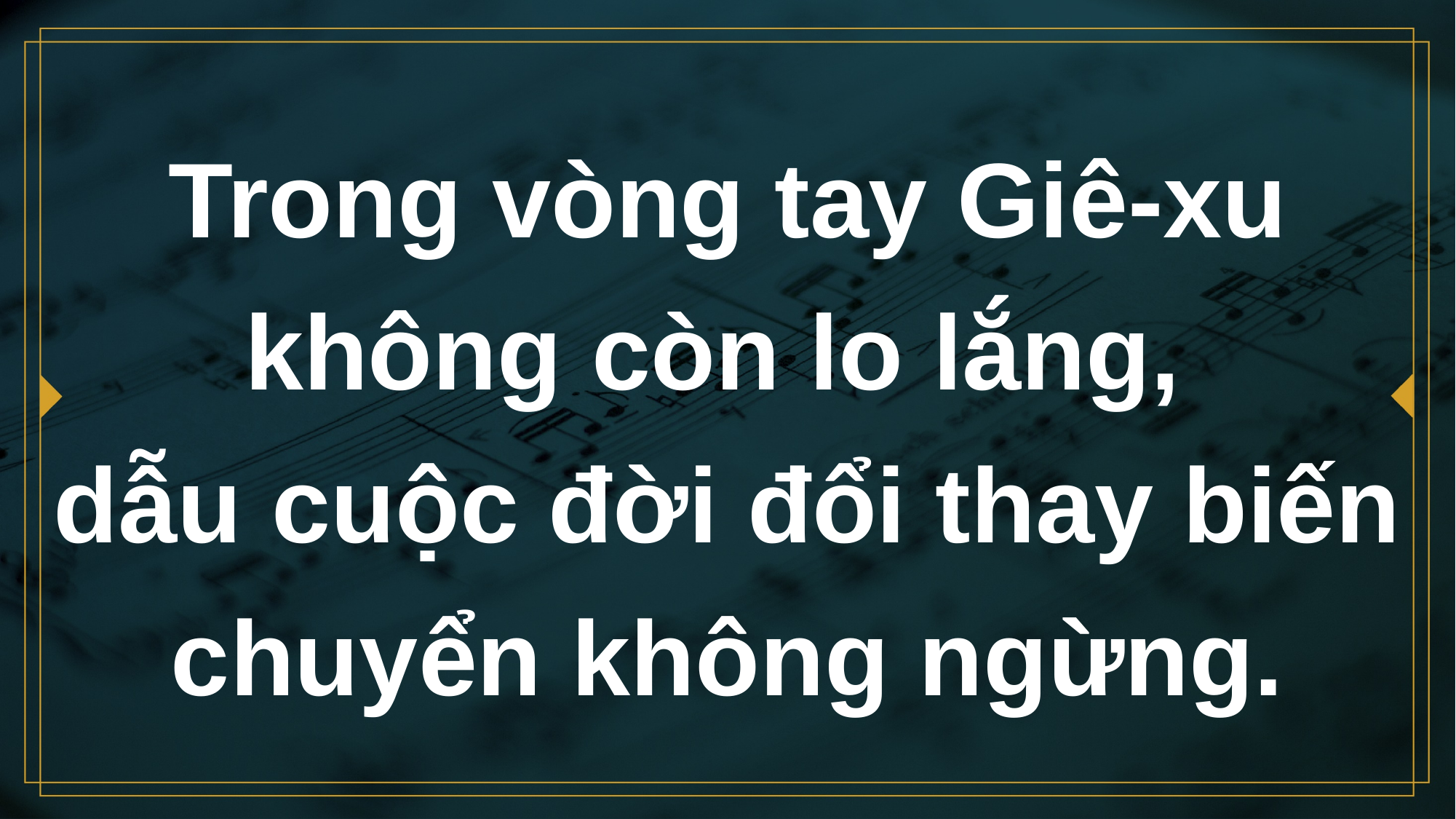

# Trong vòng tay Giê-xu không còn lo lắng,
dẫu cuộc đời đổi thay biến chuyển không ngừng.